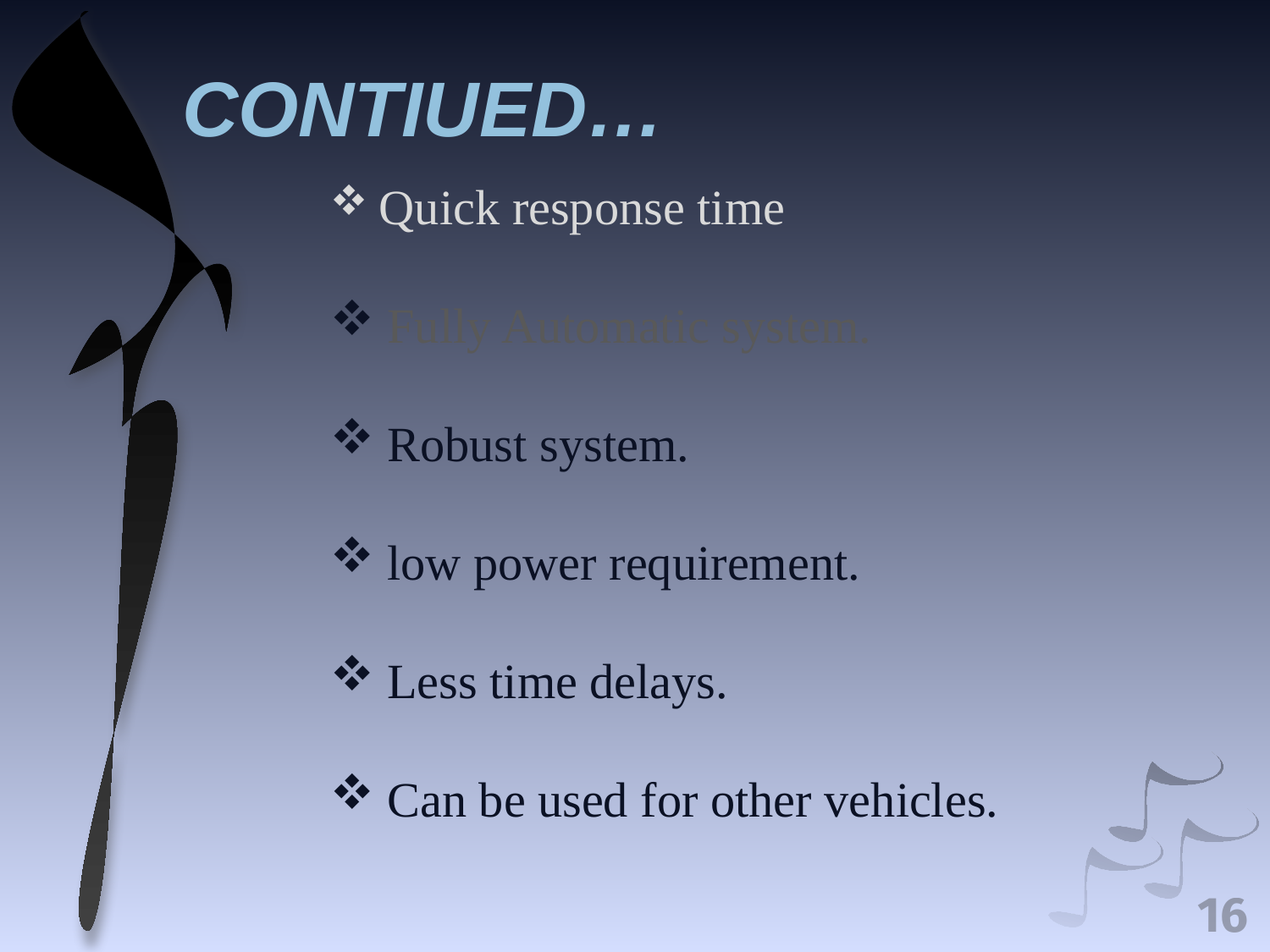

# CONTIUED…
 Quick response time

 Fully Automatic system.

 Robust system.

 low power requirement.

 Less time delays.

 Can be used for other vehicles.

16